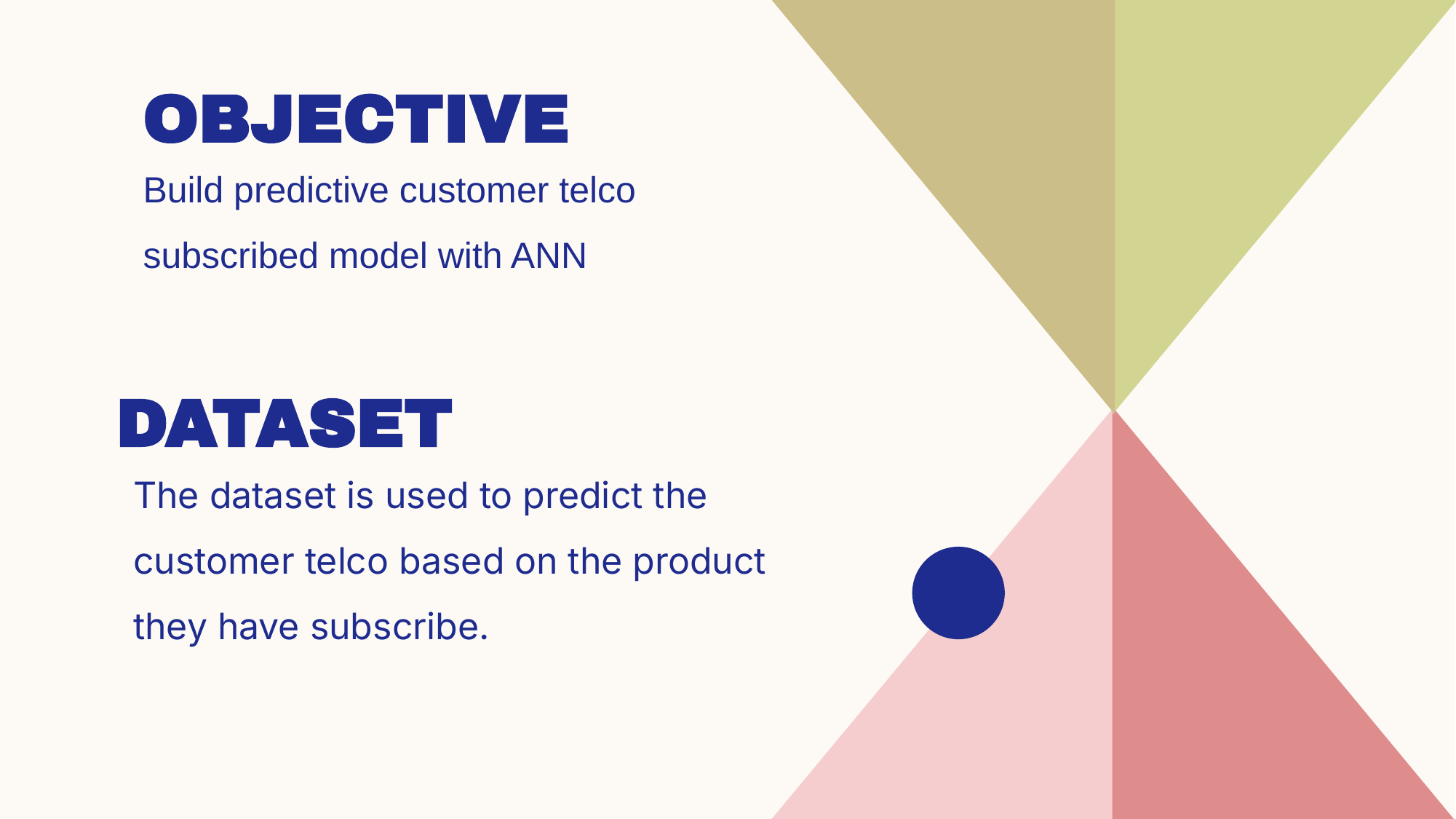

# OBJECTIVE
Build predictive customer telco subscribed model with ANN
DATASET
The dataset is used to predict the customer telco based on the product they have subscribe.